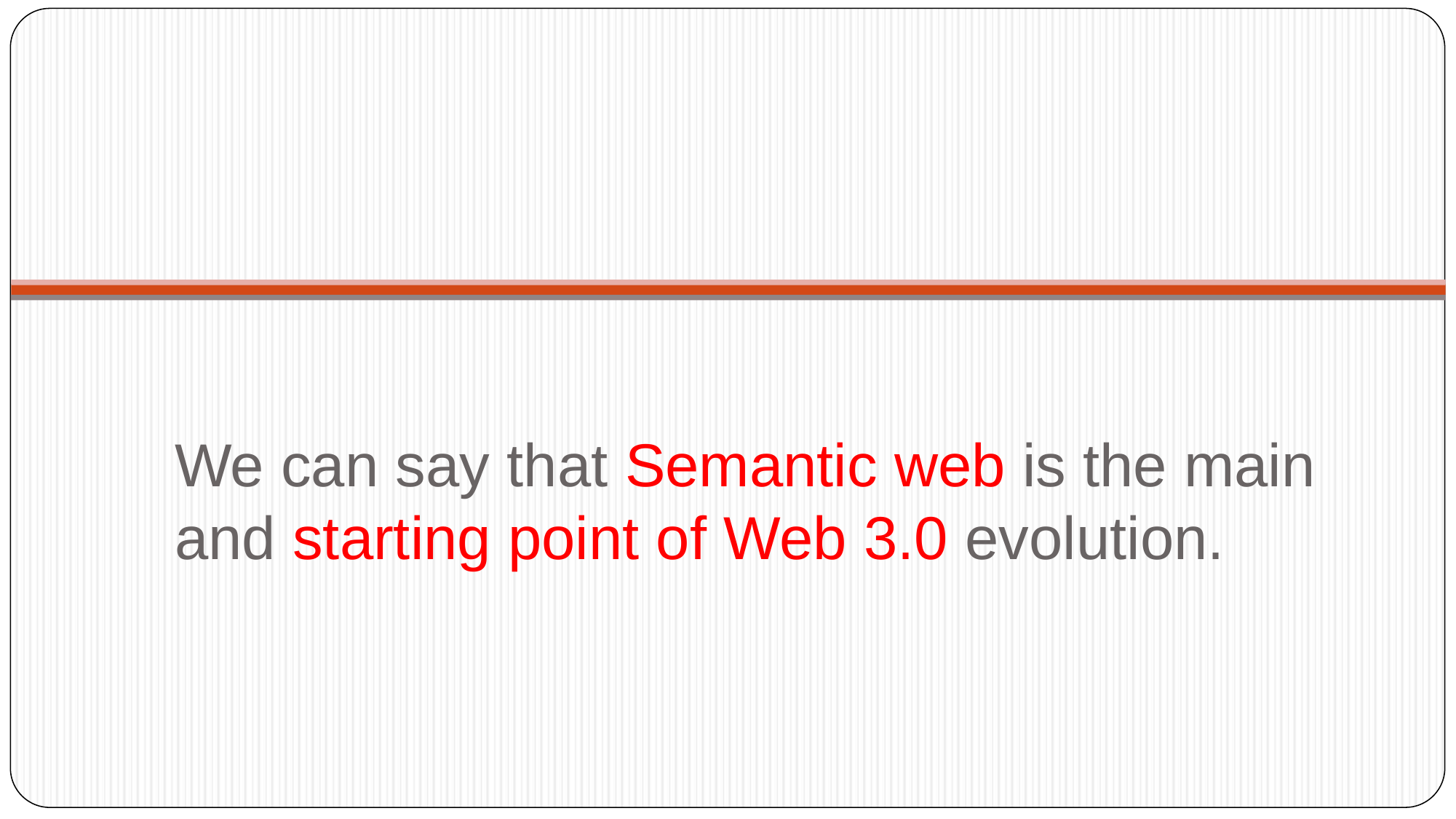

# We can say that Semantic web is the main and starting point of Web 3.0 evolution.